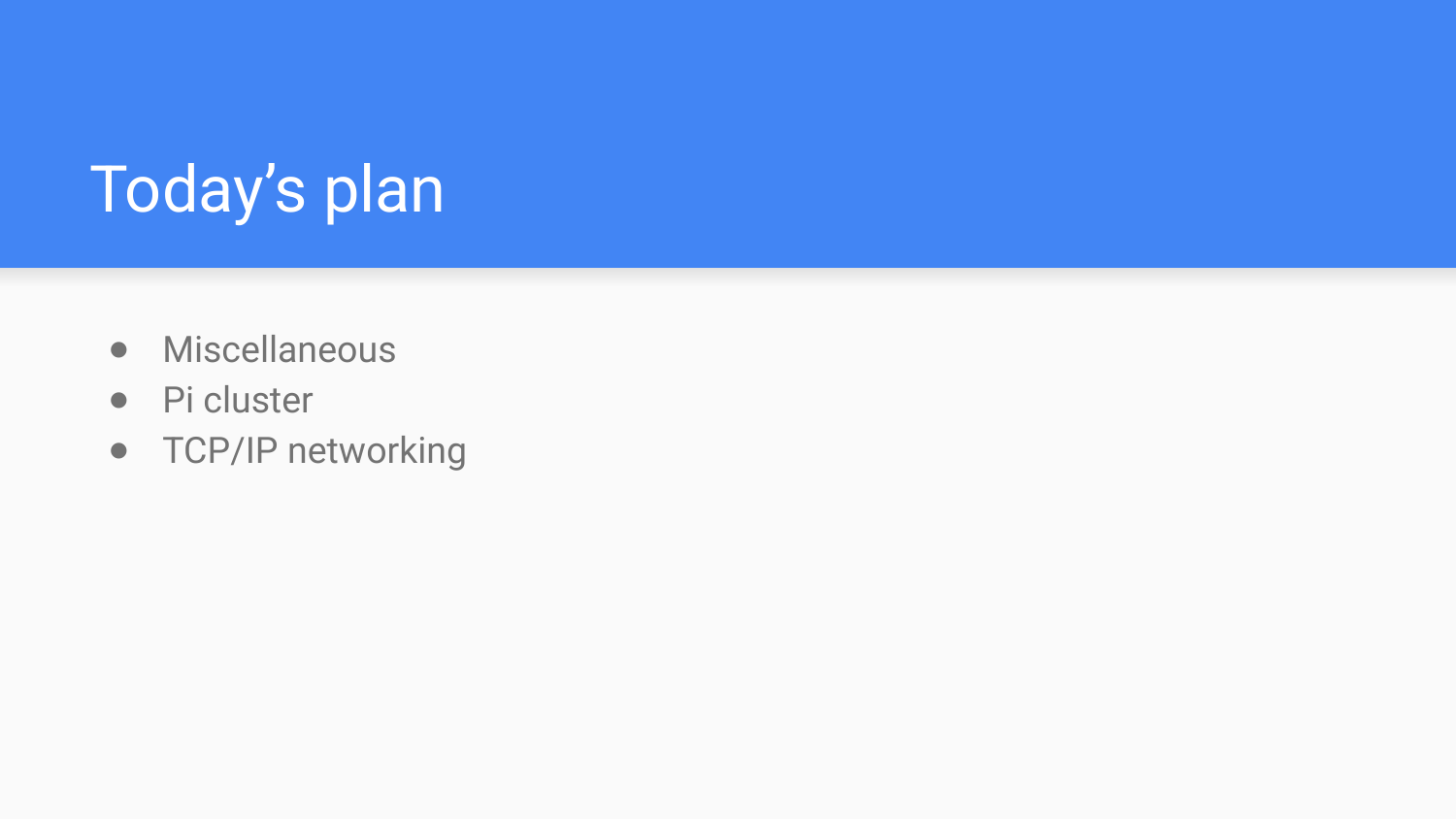

# Today’s plan
Miscellaneous
Pi cluster
TCP/IP networking